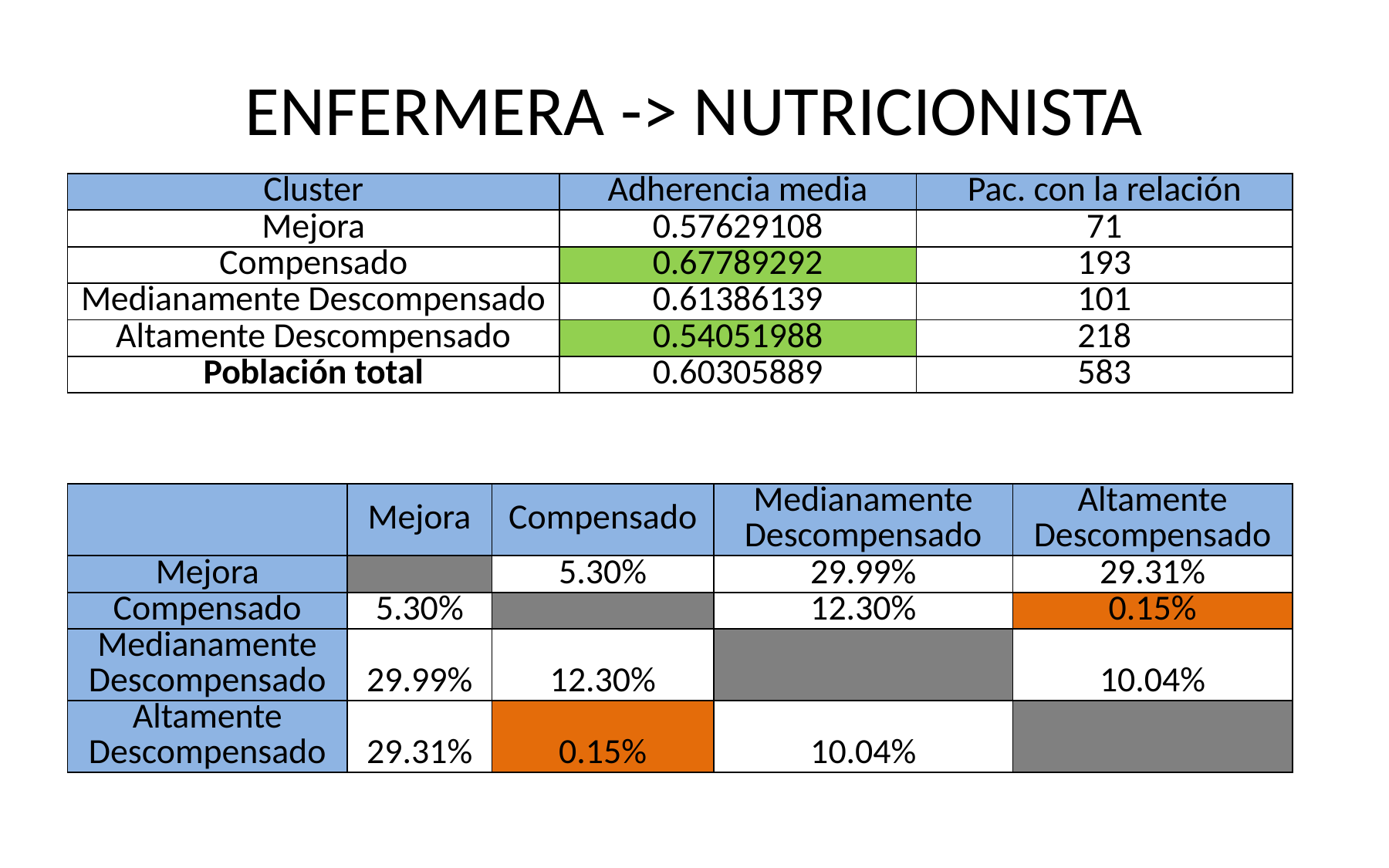

# ENFERMERA -> NUTRICIONISTA
| Cluster | Adherencia media | Pac. con la relación |
| --- | --- | --- |
| Mejora | 0.57629108 | 71 |
| Compensado | 0.67789292 | 193 |
| Medianamente Descompensado | 0.61386139 | 101 |
| Altamente Descompensado | 0.54051988 | 218 |
| Población total | 0.60305889 | 583 |
|  | Mejora | Compensado | Medianamente Descompensado | Altamente Descompensado |
| --- | --- | --- | --- | --- |
| Mejora |  | 5.30% | 29.99% | 29.31% |
| Compensado | 5.30% |  | 12.30% | 0.15% |
| Medianamente Descompensado | 29.99% | 12.30% |  | 10.04% |
| Altamente Descompensado | 29.31% | 0.15% | 10.04% |  |